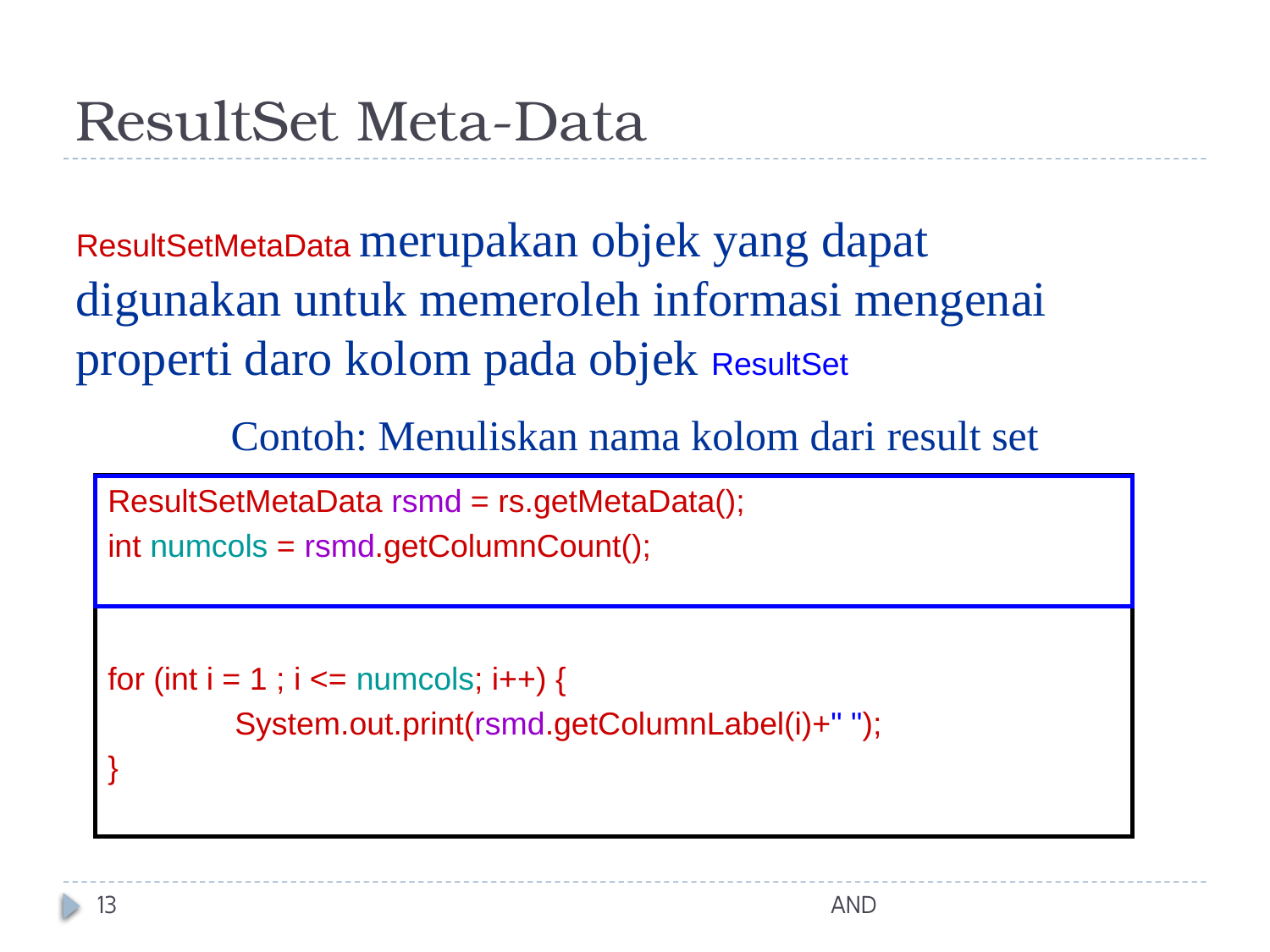

# ResultSet Meta-Data
ResultSetMetaData merupakan objek yang dapat digunakan untuk memeroleh informasi mengenai properti daro kolom pada objek ResultSet
Contoh: Menuliskan nama kolom dari result set
ResultSetMetaData rsmd = rs.getMetaData();
int numcols = rsmd.getColumnCount();

for (int i = 1 ; i <= numcols; i++) {
	System.out.print(rsmd.getColumnLabel(i)+" ");
}

13
AND